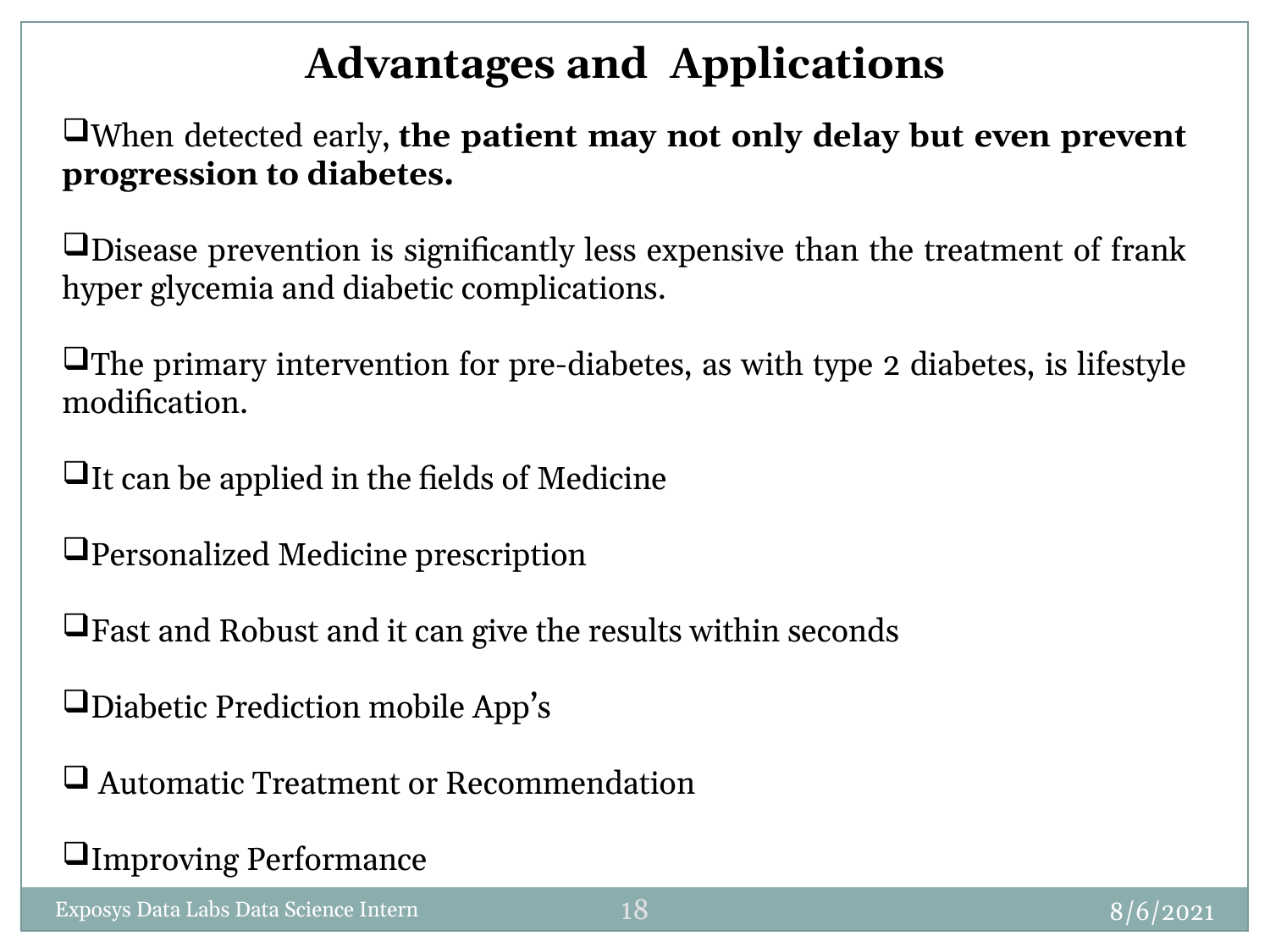

Advantages and  Applications
When detected early, the patient may not only delay but even prevent progression to diabetes.

Disease prevention is significantly less expensive than the treatment of frank hyper glycemia and diabetic complications.

The primary intervention for pre-diabetes, as with type 2 diabetes, is lifestyle modification.

It can be applied in the fields of Medicine

Personalized Medicine prescription

Fast and Robust and it can give the results within seconds

Diabetic Prediction mobile App’s

 Automatic Treatment or Recommendation

Improving Performance
18
8/6/2021
Exposys Data Labs Data Science Intern